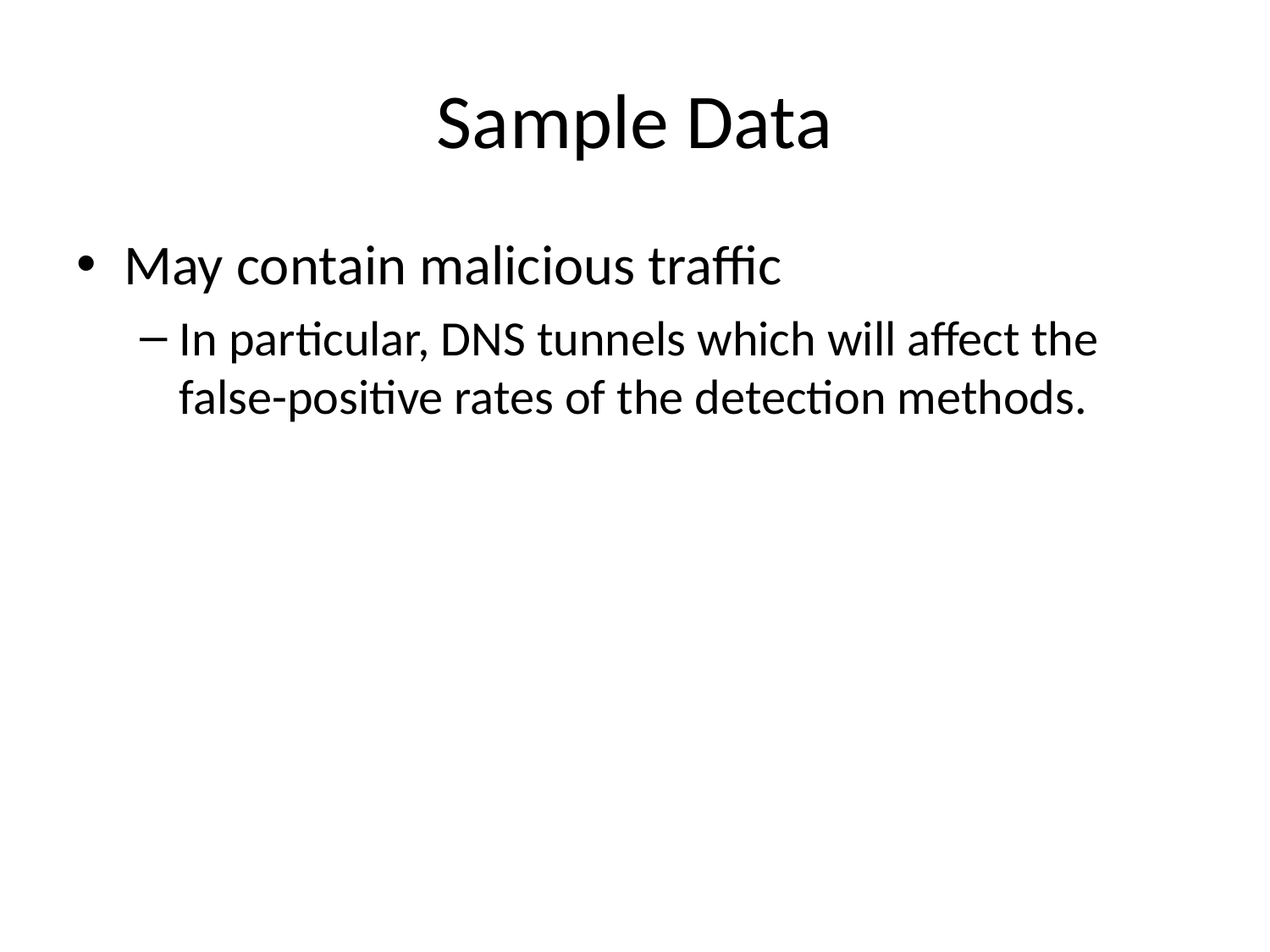

# Sample Data
May contain malicious traffic
In particular, DNS tunnels which will affect the false-positive rates of the detection methods.